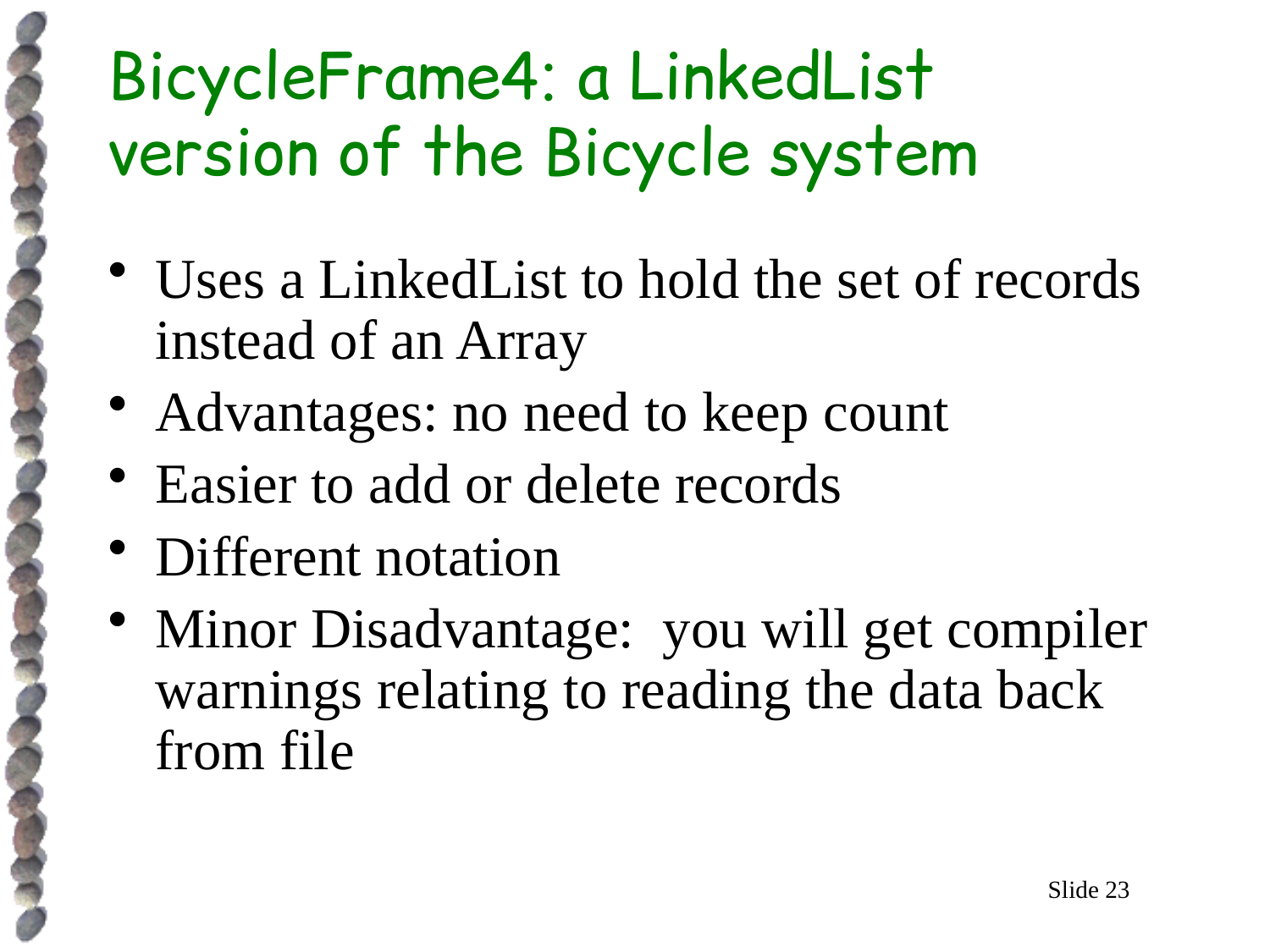

# BicycleFrame4: a LinkedList version of the Bicycle system
Uses a LinkedList to hold the set of records instead of an Array
Advantages: no need to keep count
Easier to add or delete records
Different notation
Minor Disadvantage:  you will get compiler warnings relating to reading the data back from file
Slide 23